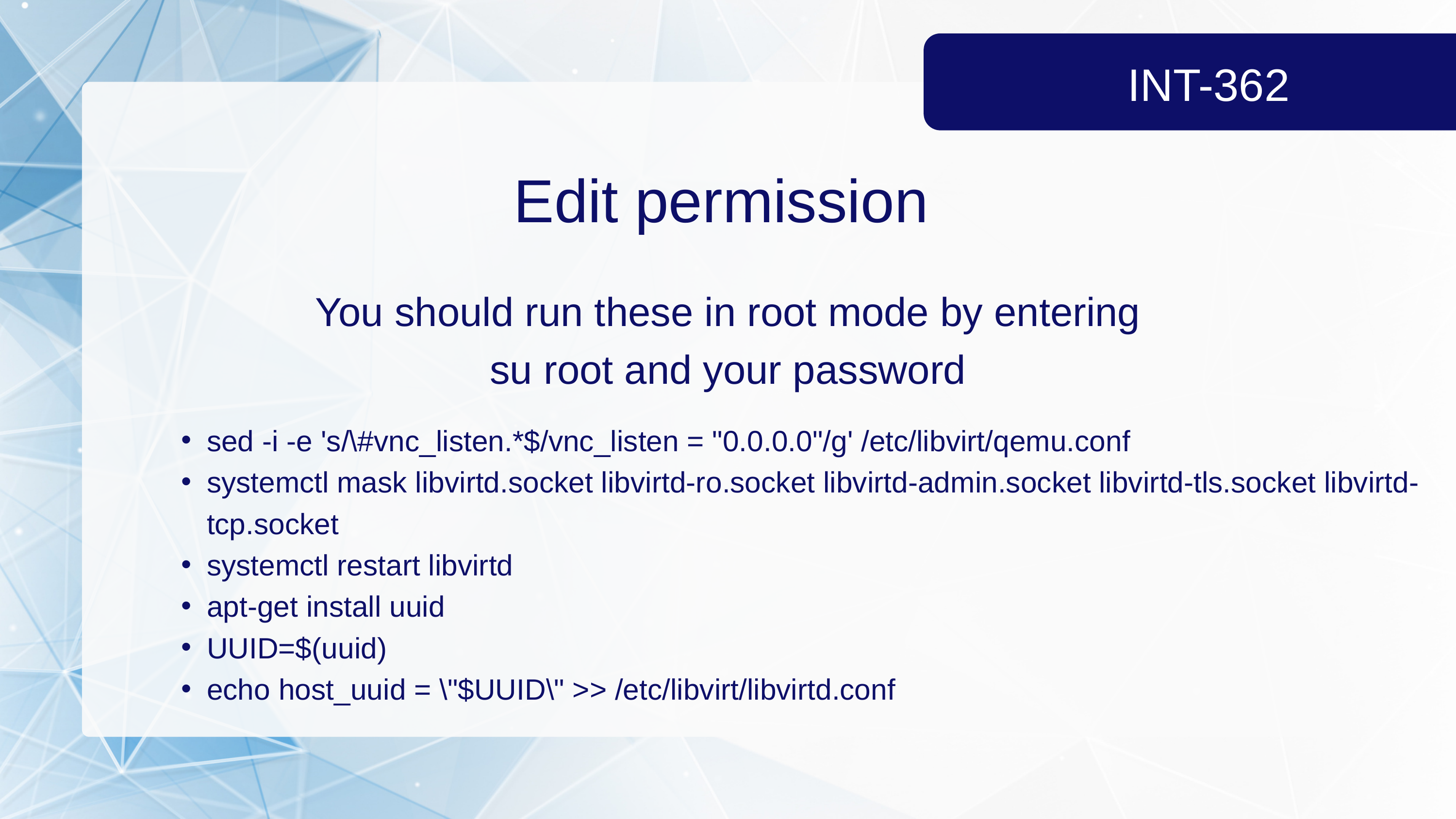

INT-362

Edit permission
You should run these in root mode by entering
su root and your password
sed -i -e 's/\#vnc_listen.*$/vnc_listen = "0.0.0.0"/g' /etc/libvirt/qemu.conf
systemctl mask libvirtd.socket libvirtd-ro.socket libvirtd-admin.socket libvirtd-tls.socket libvirtd-tcp.socket
systemctl restart libvirtd
apt-get install uuid
UUID=$(uuid)
echo host_uuid = \"$UUID\" >> /etc/libvirt/libvirtd.conf